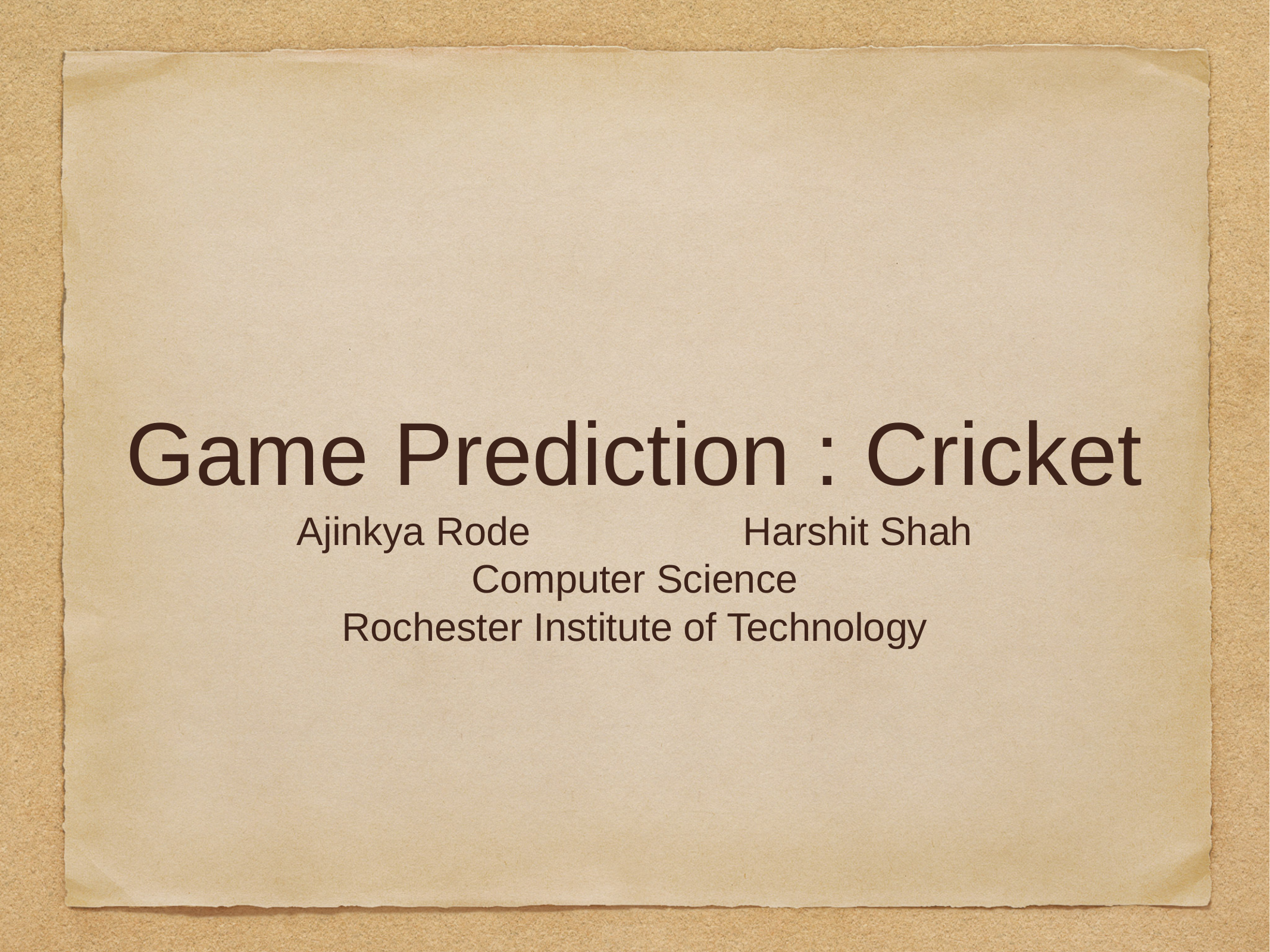

# Game Prediction : Cricket
Ajinkya Rode			Harshit Shah
Computer Science
Rochester Institute of Technology